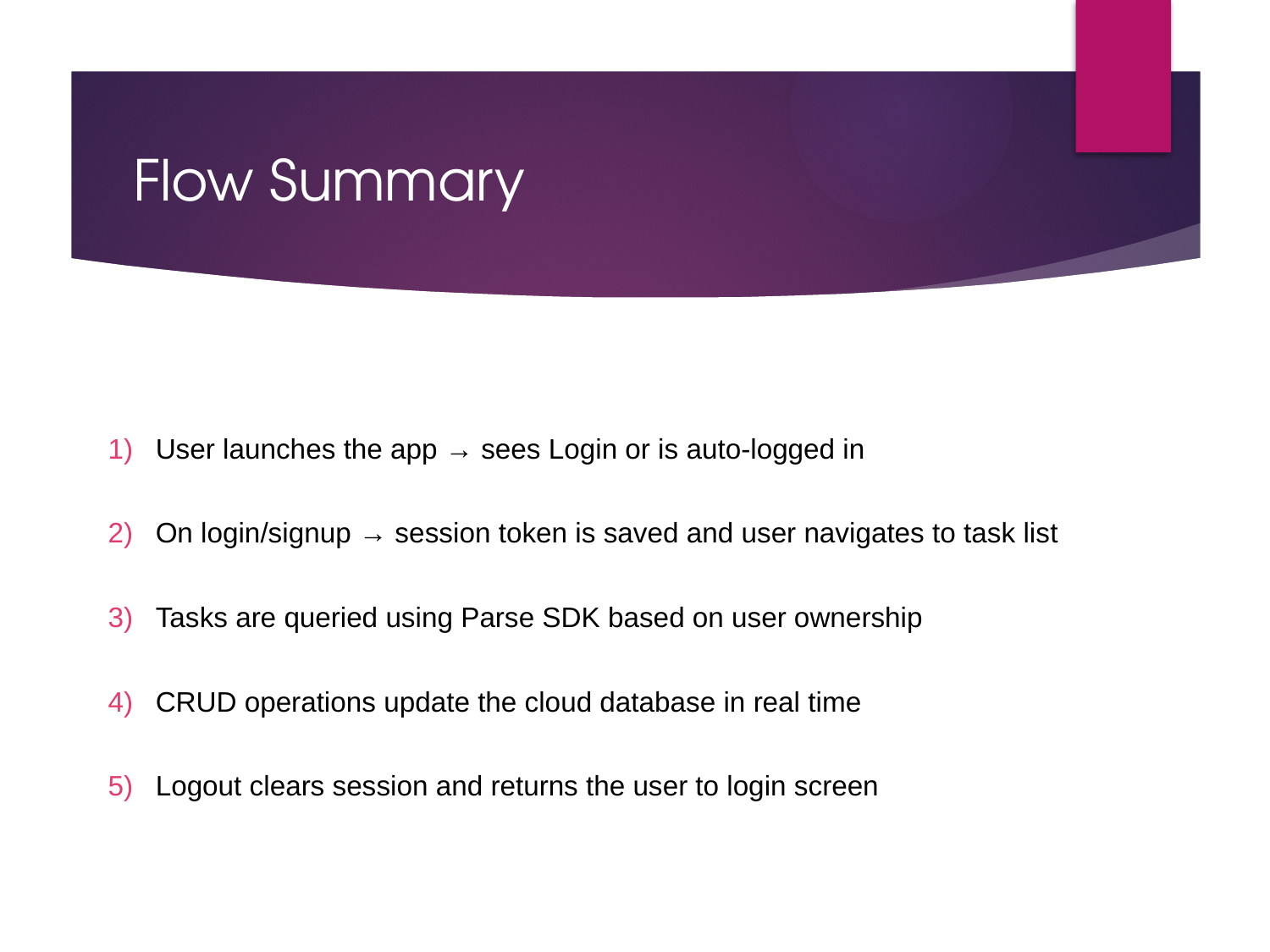

# Flow Summary
User launches the app → sees Login or is auto-logged in
On login/signup → session token is saved and user navigates to task list
Tasks are queried using Parse SDK based on user ownership
CRUD operations update the cloud database in real time
Logout clears session and returns the user to login screen